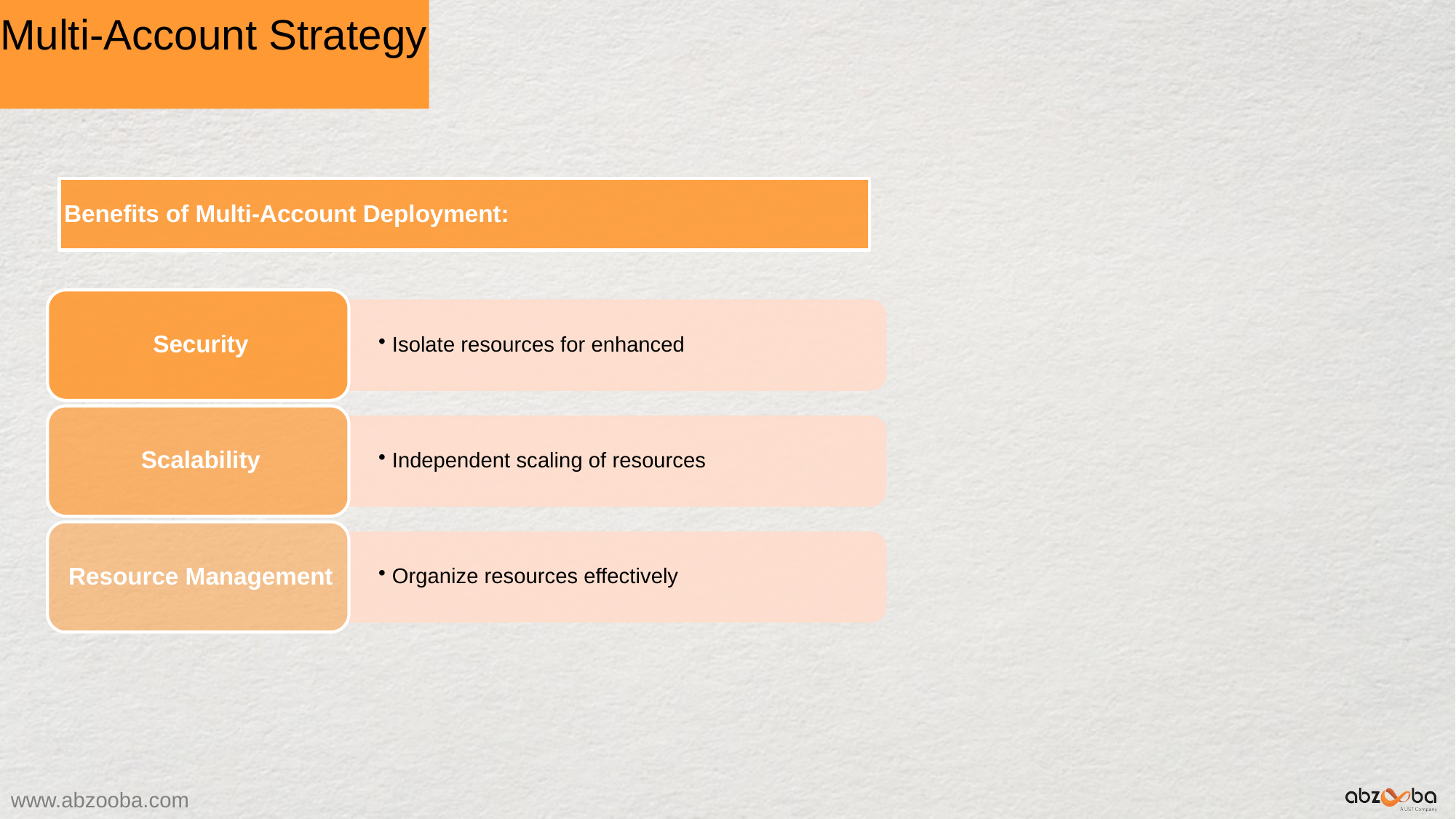

# Multi-Account Strategy
Benefits of Multi-Account Deployment:
Isolate resources for enhanced
Security
Independent scaling of resources
Scalability
Organize resources effectively
Resource Management